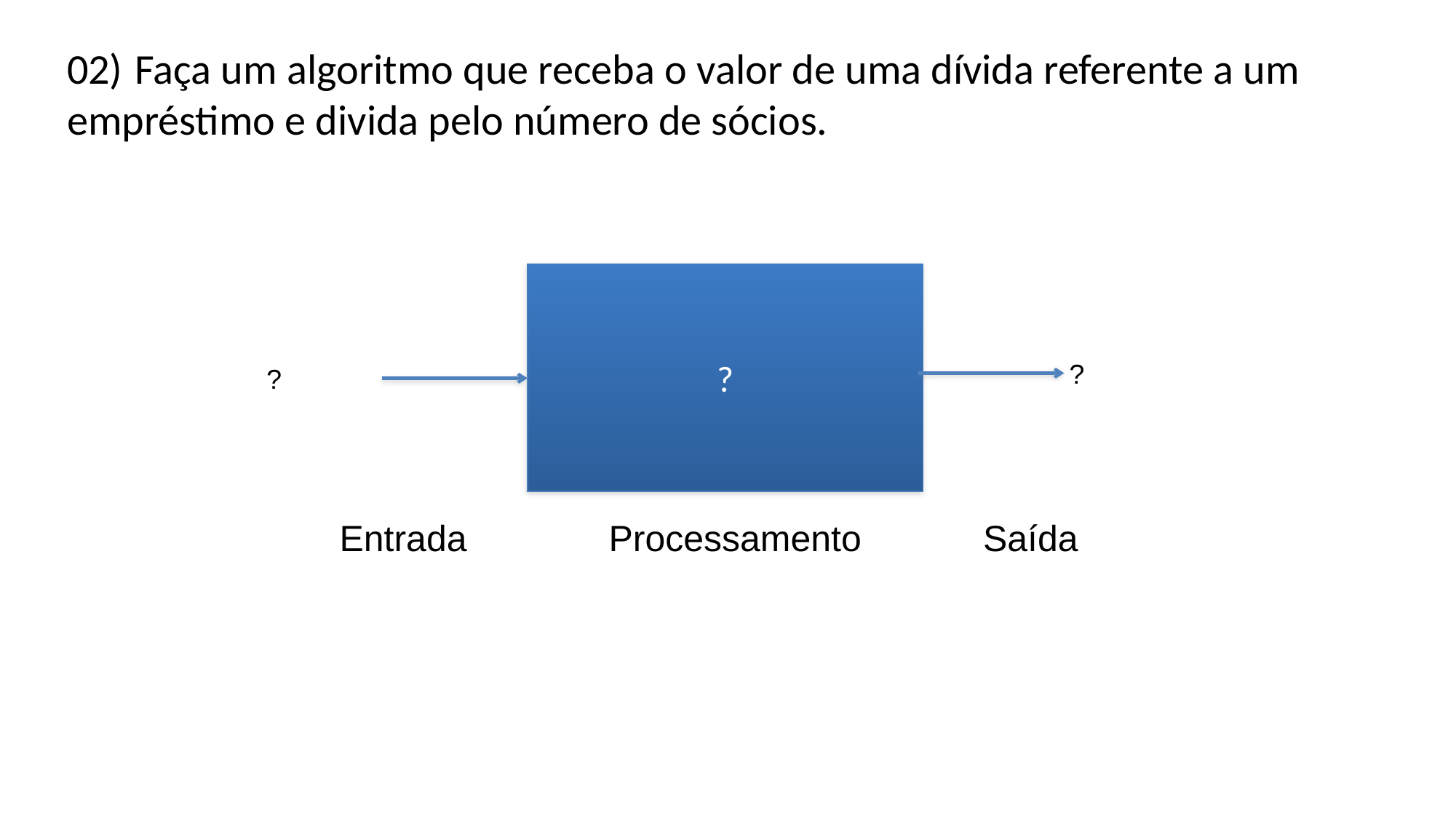

02) Faça um algoritmo que receba o valor de uma dívida referente a um empréstimo e divida pelo número de sócios.
?

?
?
Entrada              Processamento            Saída